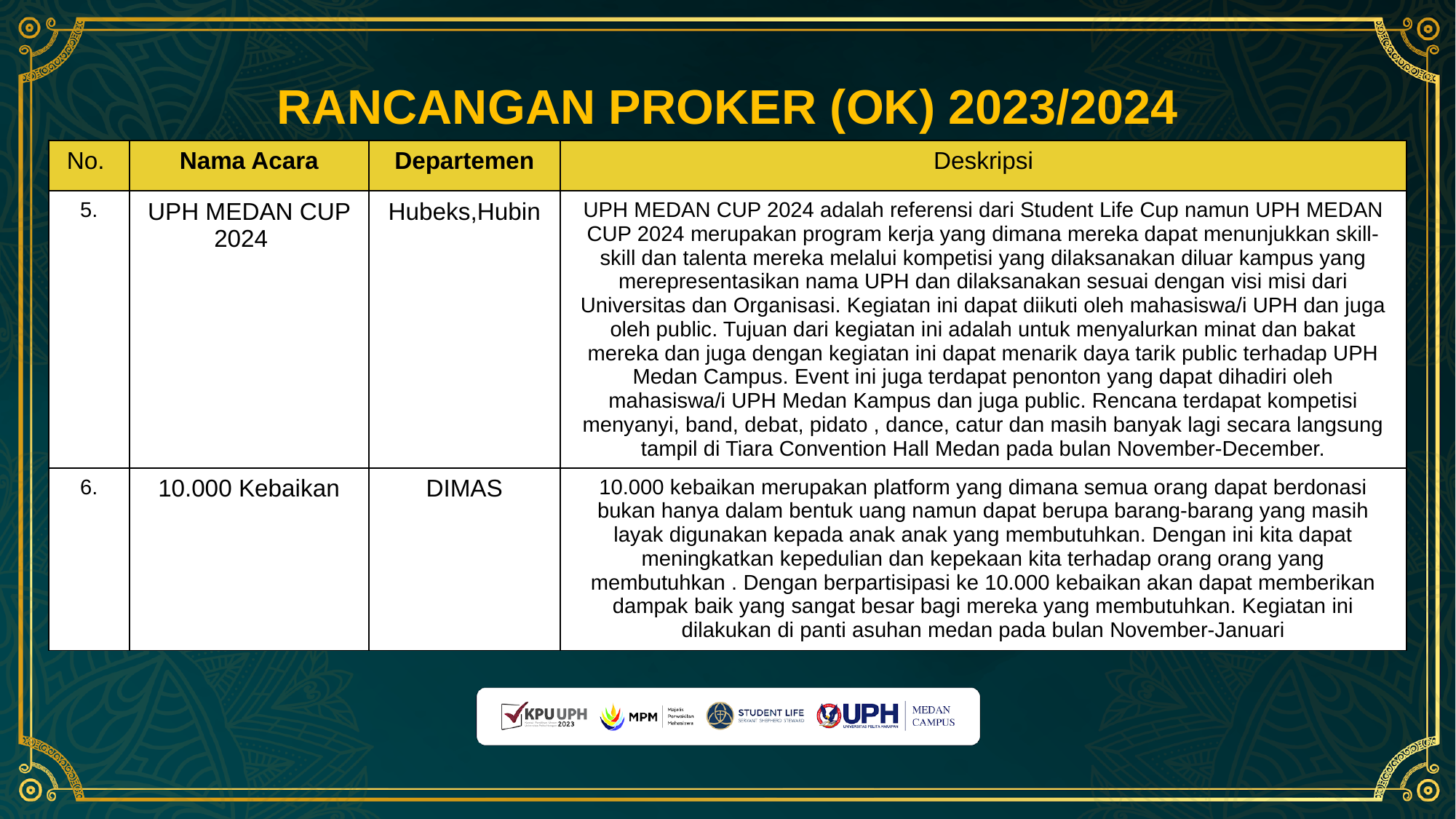

RANCANGAN PROKER (OK) 2023/2024
| No. | Nama Acara | Departemen | Deskripsi |
| --- | --- | --- | --- |
| 5. | UPH MEDAN CUP 2024P | Hubeks,Hubin | UPH MEDAN CUP 2024 adalah referensi dari Student Life Cup namun UPH MEDAN CUP 2024 merupakan program kerja yang dimana mereka dapat menunjukkan skill-skill dan talenta mereka melalui kompetisi yang dilaksanakan diluar kampus yang merepresentasikan nama UPH dan dilaksanakan sesuai dengan visi misi dari Universitas dan Organisasi. Kegiatan ini dapat diikuti oleh mahasiswa/i UPH dan juga oleh public. Tujuan dari kegiatan ini adalah untuk menyalurkan minat dan bakat mereka dan juga dengan kegiatan ini dapat menarik daya tarik public terhadap UPH Medan Campus. Event ini juga terdapat penonton yang dapat dihadiri oleh mahasiswa/i UPH Medan Kampus dan juga public. Rencana terdapat kompetisi menyanyi, band, debat, pidato , dance, catur dan masih banyak lagi secara langsung tampil di Tiara Convention Hall Medan pada bulan November-December. |
| 6. | 10.000 Kebaikan | DIMAS | 10.000 kebaikan merupakan platform yang dimana semua orang dapat berdonasi bukan hanya dalam bentuk uang namun dapat berupa barang-barang yang masih layak digunakan kepada anak anak yang membutuhkan. Dengan ini kita dapat meningkatkan kepedulian dan kepekaan kita terhadap orang orang yang membutuhkan . Dengan berpartisipasi ke 10.000 kebaikan akan dapat memberikan dampak baik yang sangat besar bagi mereka yang membutuhkan. Kegiatan ini dilakukan di panti asuhan medan pada bulan November-Januari |